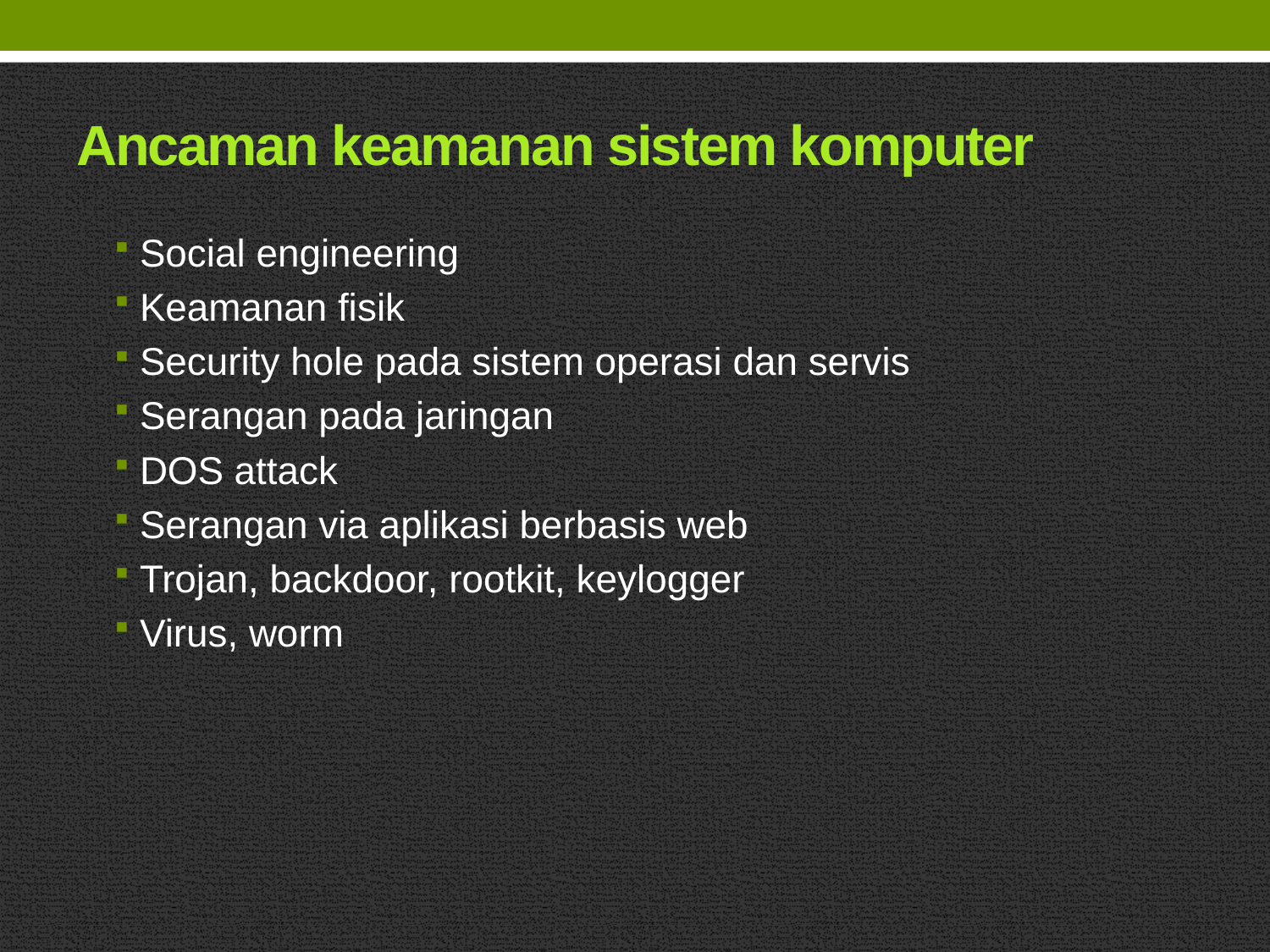

# Ancaman keamanan sistem komputer
Social engineering
Keamanan fisik
Security hole pada sistem operasi dan servis
Serangan pada jaringan
DOS attack
Serangan via aplikasi berbasis web
Trojan, backdoor, rootkit, keylogger
Virus, worm